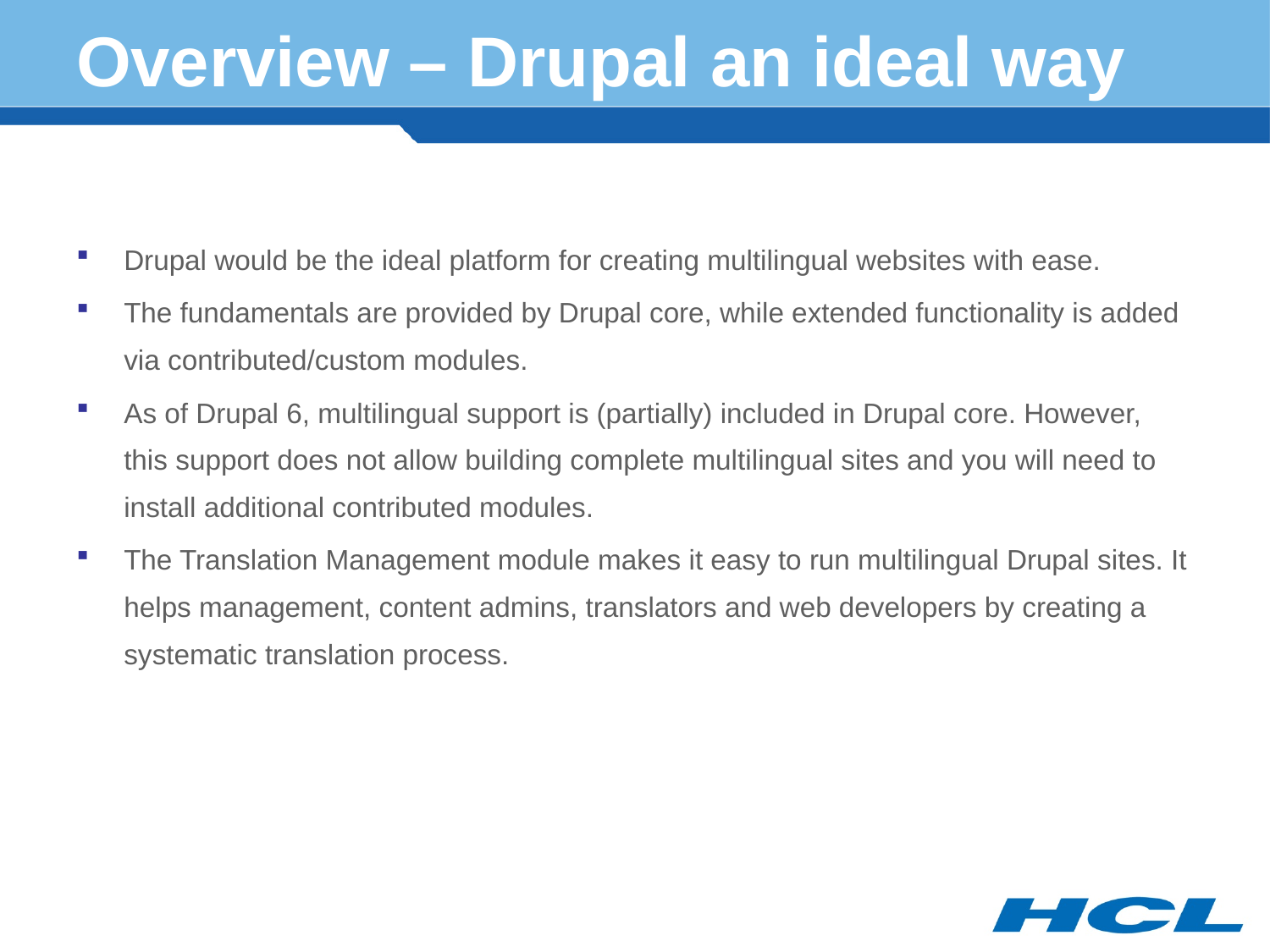

# Overview – Drupal an ideal way
Drupal would be the ideal platform for creating multilingual websites with ease.
The fundamentals are provided by Drupal core, while extended functionality is added via contributed/custom modules.
As of Drupal 6, multilingual support is (partially) included in Drupal core. However, this support does not allow building complete multilingual sites and you will need to install additional contributed modules.
The Translation Management module makes it easy to run multilingual Drupal sites. It helps management, content admins, translators and web developers by creating a systematic translation process.